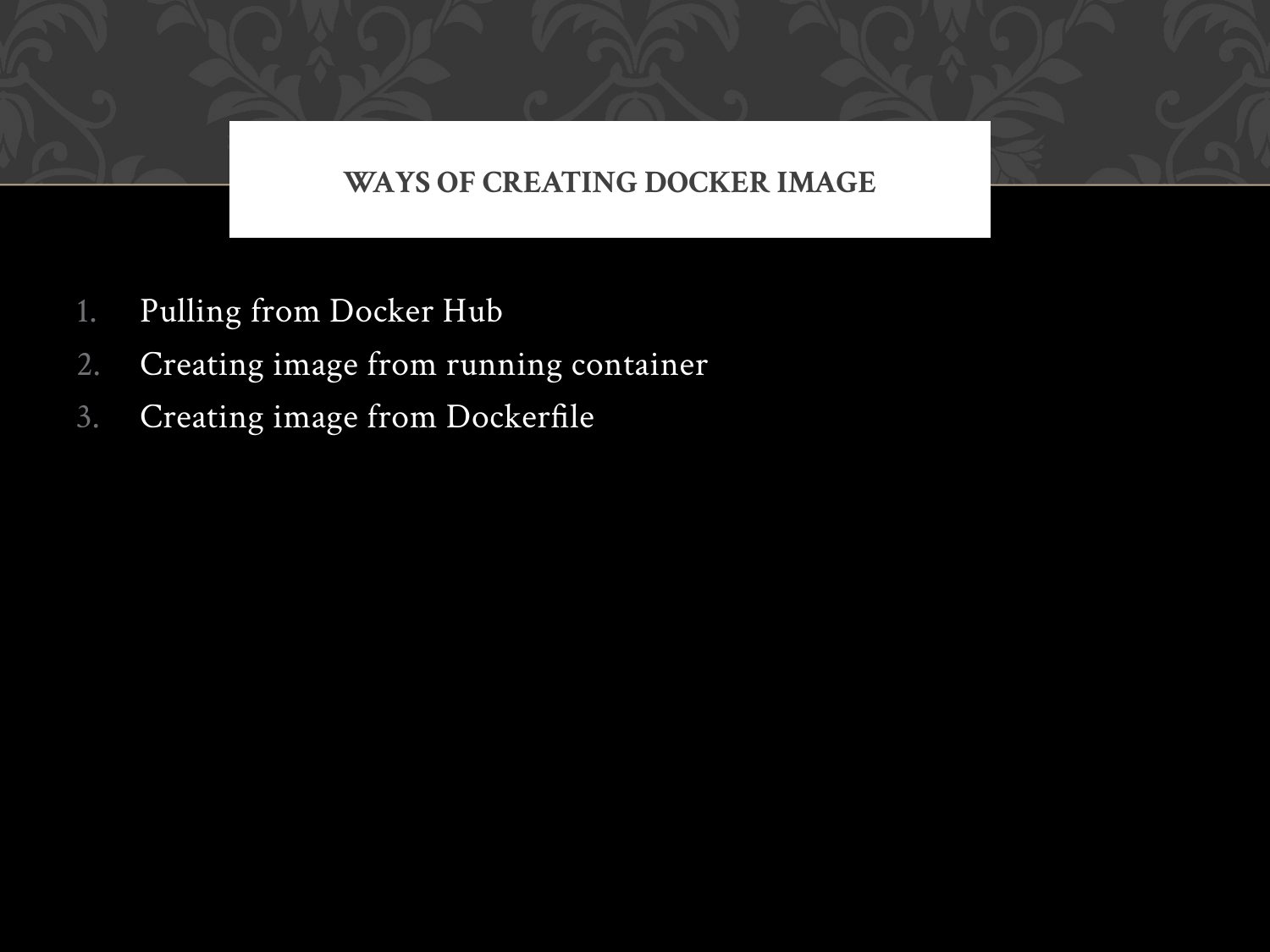

# Ways of creating Docker Image
Pulling from Docker Hub
Creating image from running container
Creating image from Dockerfile